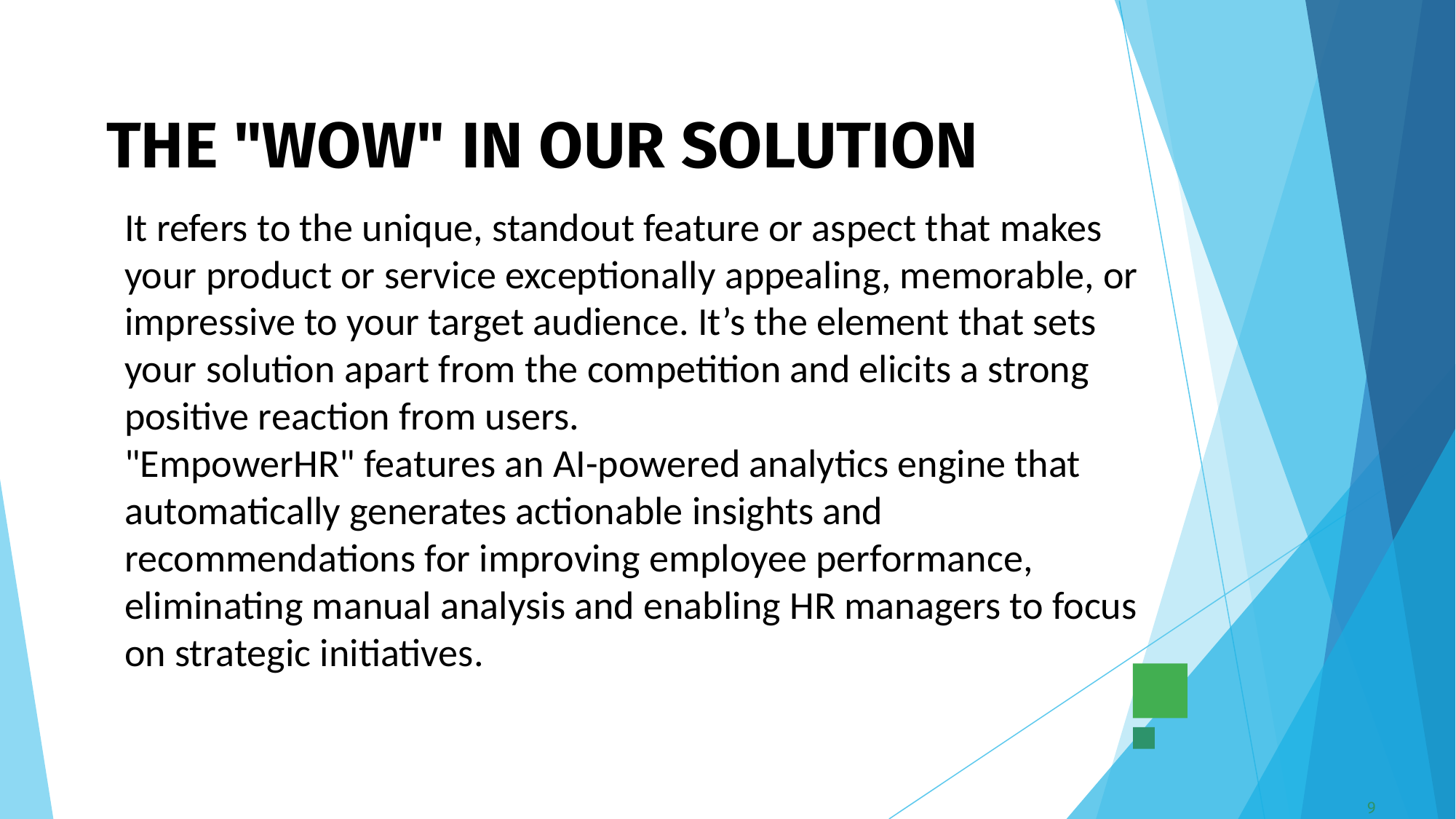

# THE "WOW" IN OUR SOLUTION
It refers to the unique, standout feature or aspect that makes your product or service exceptionally appealing, memorable, or impressive to your target audience. It’s the element that sets your solution apart from the competition and elicits a strong positive reaction from users.
"EmpowerHR" features an AI-powered analytics engine that automatically generates actionable insights and recommendations for improving employee performance, eliminating manual analysis and enabling HR managers to focus on strategic initiatives.

9